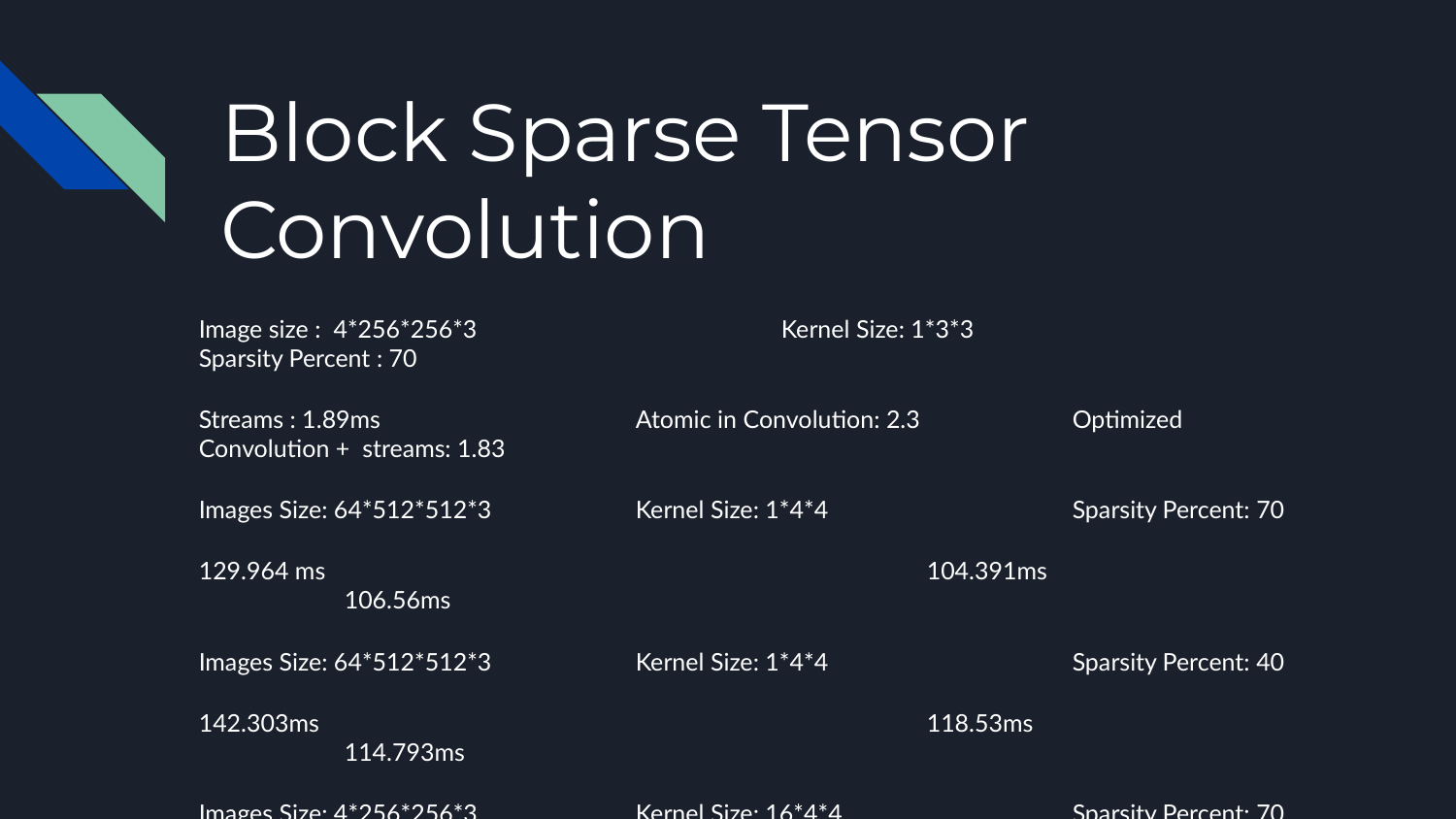

# Block Sparse Tensor Convolution
Image size :  4*256*256*3  		Kernel Size: 1*3*3 		Sparsity Percent : 70
Streams : 1.89ms  		Atomic in Convolution: 2.3   	Optimized Convolution +  streams: 1.83
Images Size: 64*512*512*3     	Kernel Size: 1*4*4 		Sparsity Percent: 70
129.964 ms					104.391ms			106.56ms
Images Size: 64*512*512*3     	Kernel Size: 1*4*4 		Sparsity Percent: 40
142.303ms					118.53ms			114.793ms
Images Size: 4*256*256*3     	Kernel Size: 16*4*4 		Sparsity Percent: 70
80.938ms					12.149ms			9.17 ms